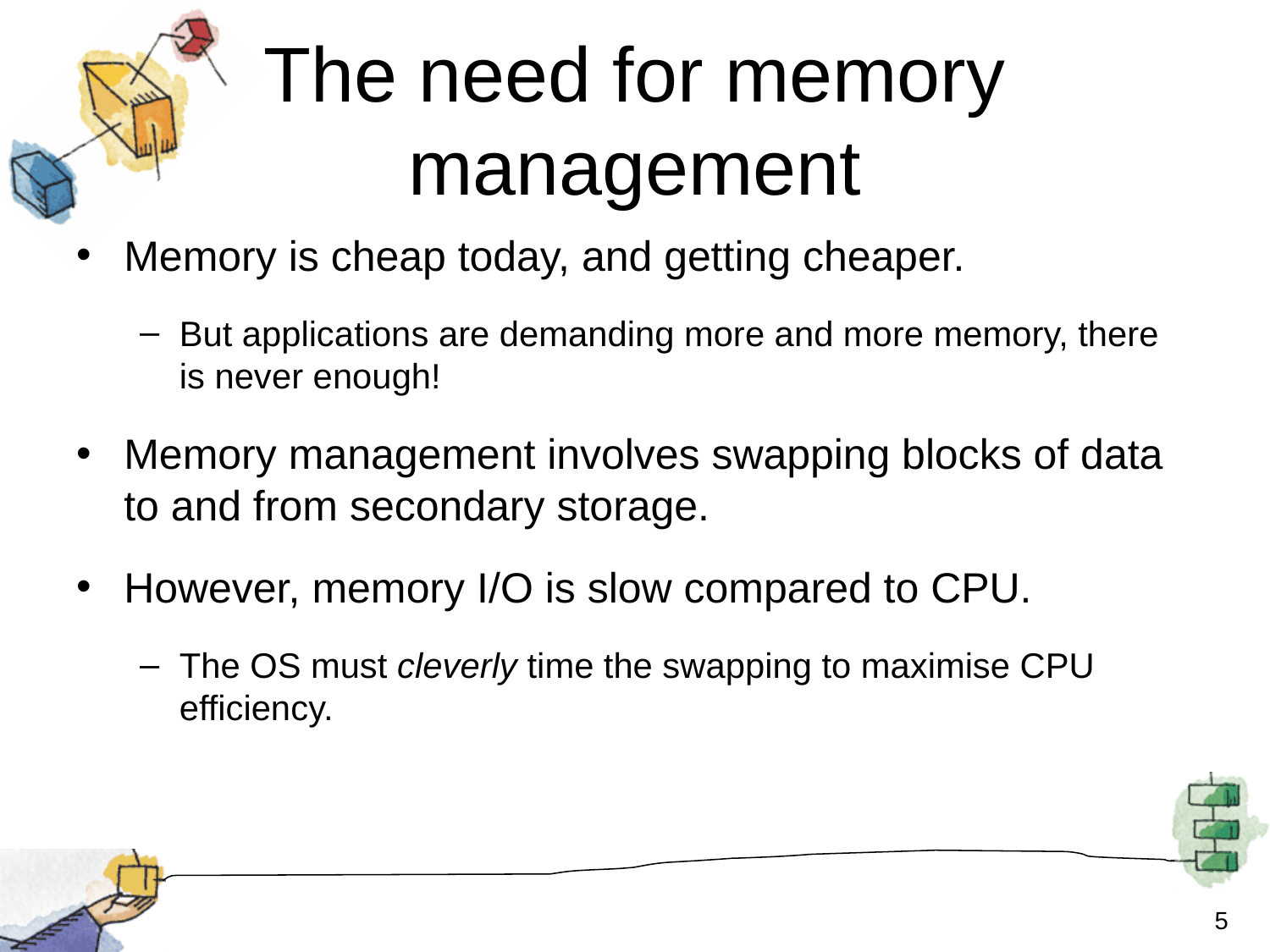

# The need for memory management
Memory is cheap today, and getting cheaper.
But applications are demanding more and more memory, there is never enough!
Memory management involves swapping blocks of data to and from secondary storage.
However, memory I/O is slow compared to CPU.
The OS must cleverly time the swapping to maximise CPU efficiency.